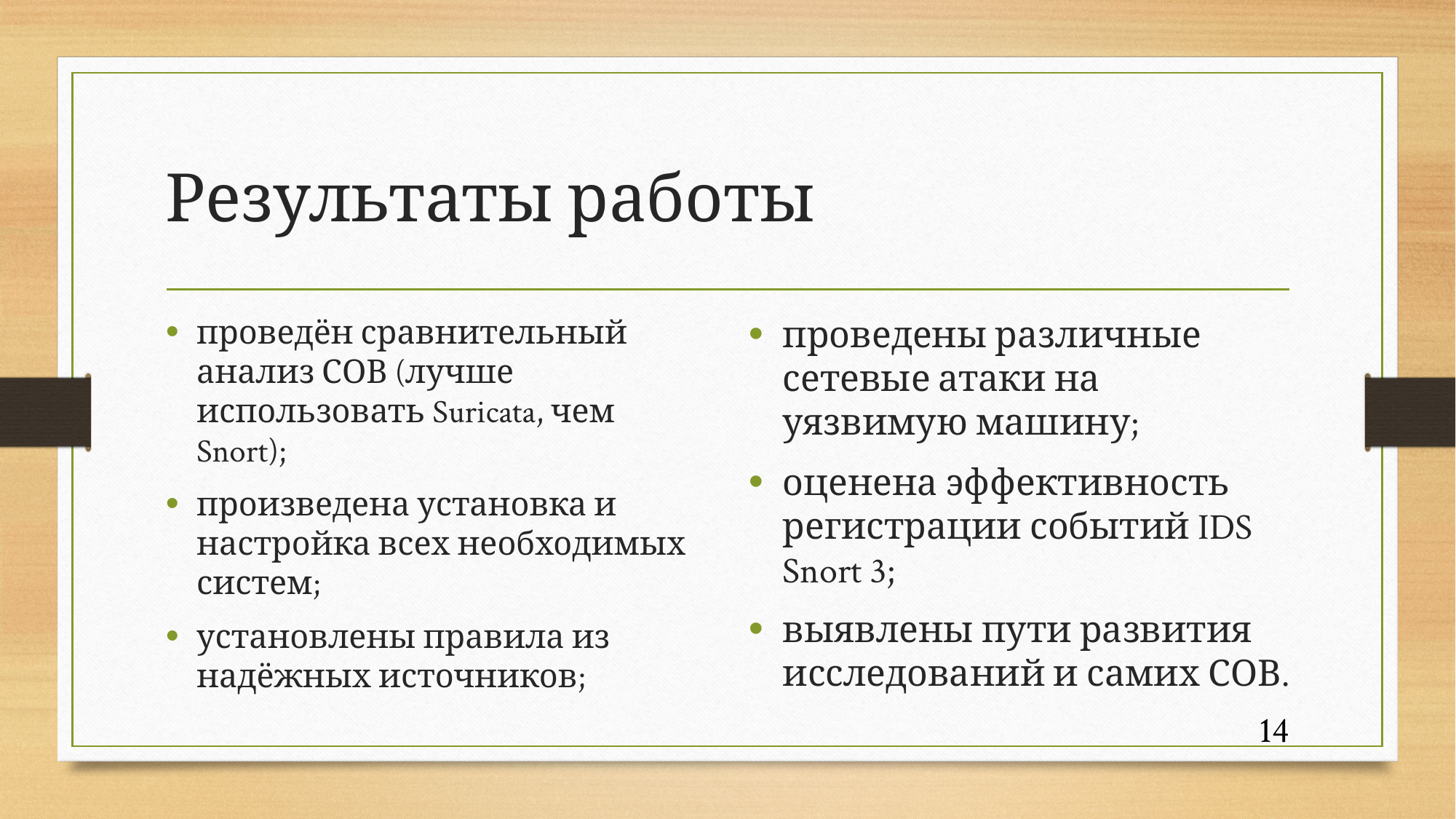

# Результаты работы
проведён сравнительный анализ СОВ (лучше использовать Suricata, чем Snort);
произведена установка и настройка всех необходимых систем;
установлены правила из надёжных источников;
проведены различные сетевые атаки на уязвимую машину;
оценена эффективность регистрации событий IDS Snort 3;
выявлены пути развития исследований и самих СОВ.
14